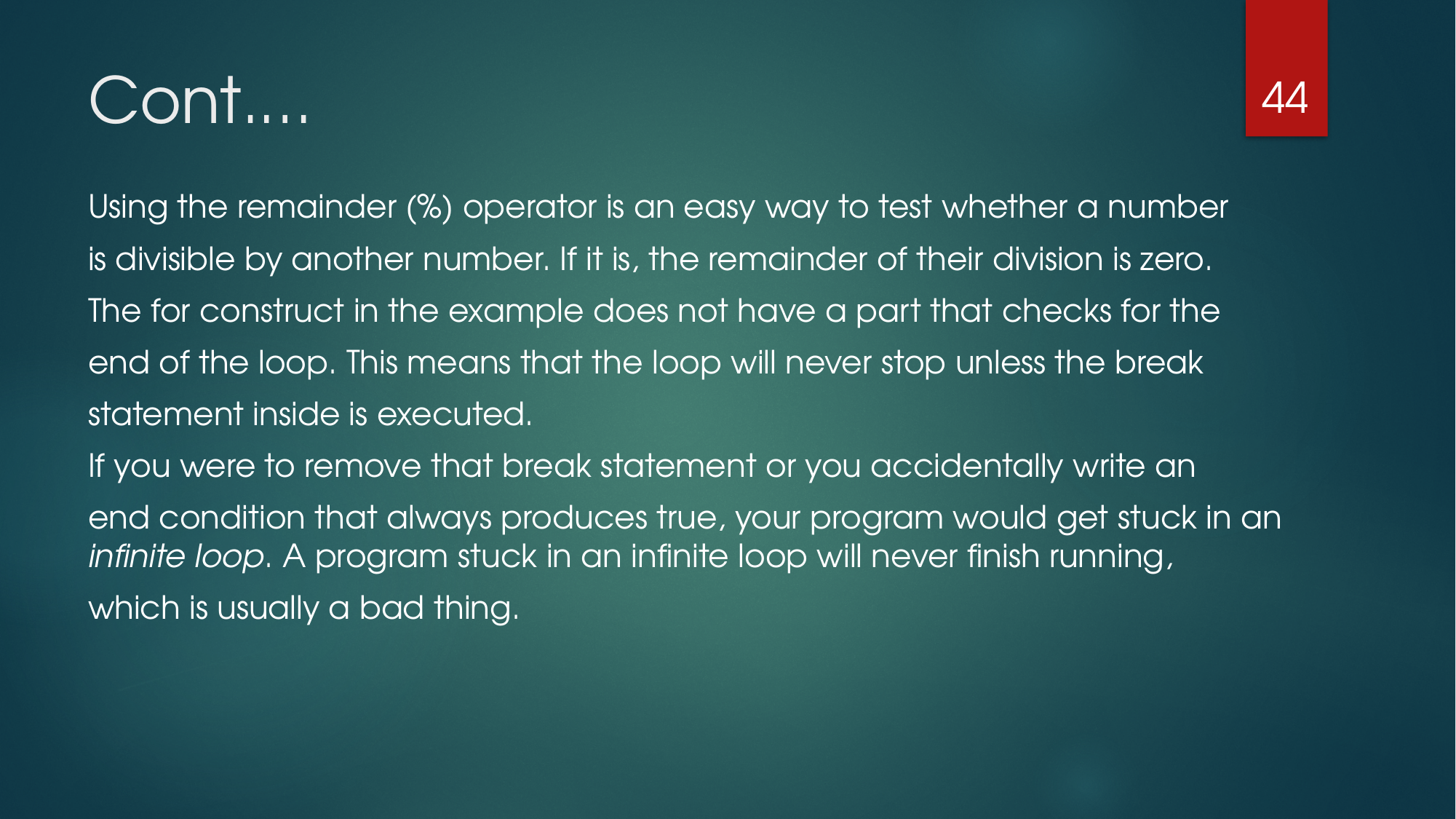

44
# Cont.…
Using the remainder (%) operator is an easy way to test whether a number
is divisible by another number. If it is, the remainder of their division is zero.
The for construct in the example does not have a part that checks for the
end of the loop. This means that the loop will never stop unless the break
statement inside is executed.
If you were to remove that break statement or you accidentally write an
end condition that always produces true, your program would get stuck in an infinite loop. A program stuck in an infinite loop will never finish running,
which is usually a bad thing.